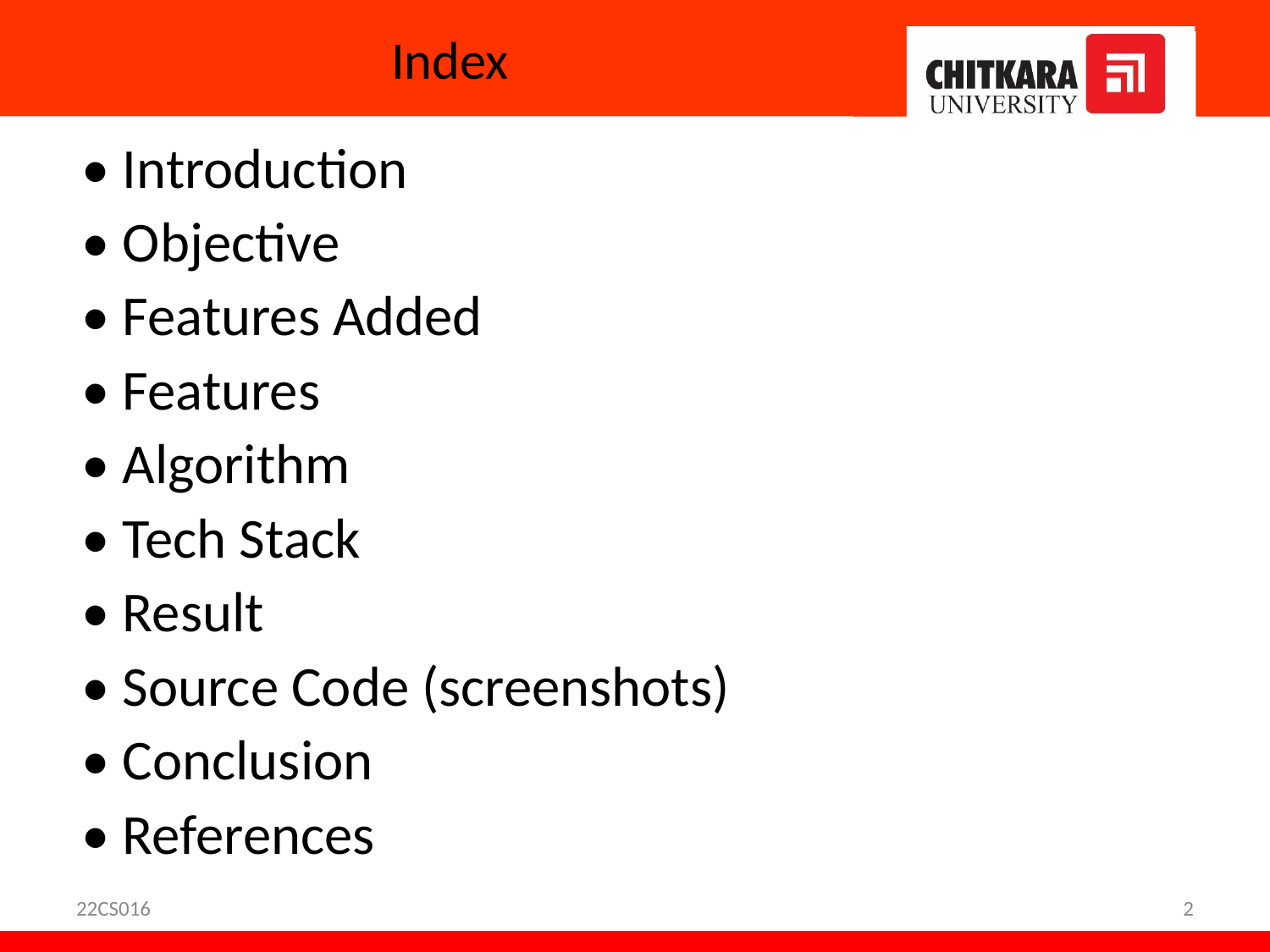

# Index
• Introduction
• Objective
• Features Added
• Features
• Algorithm
• Tech Stack
• Result
• Source Code (screenshots)
• Conclusion
• References
22CS016
2